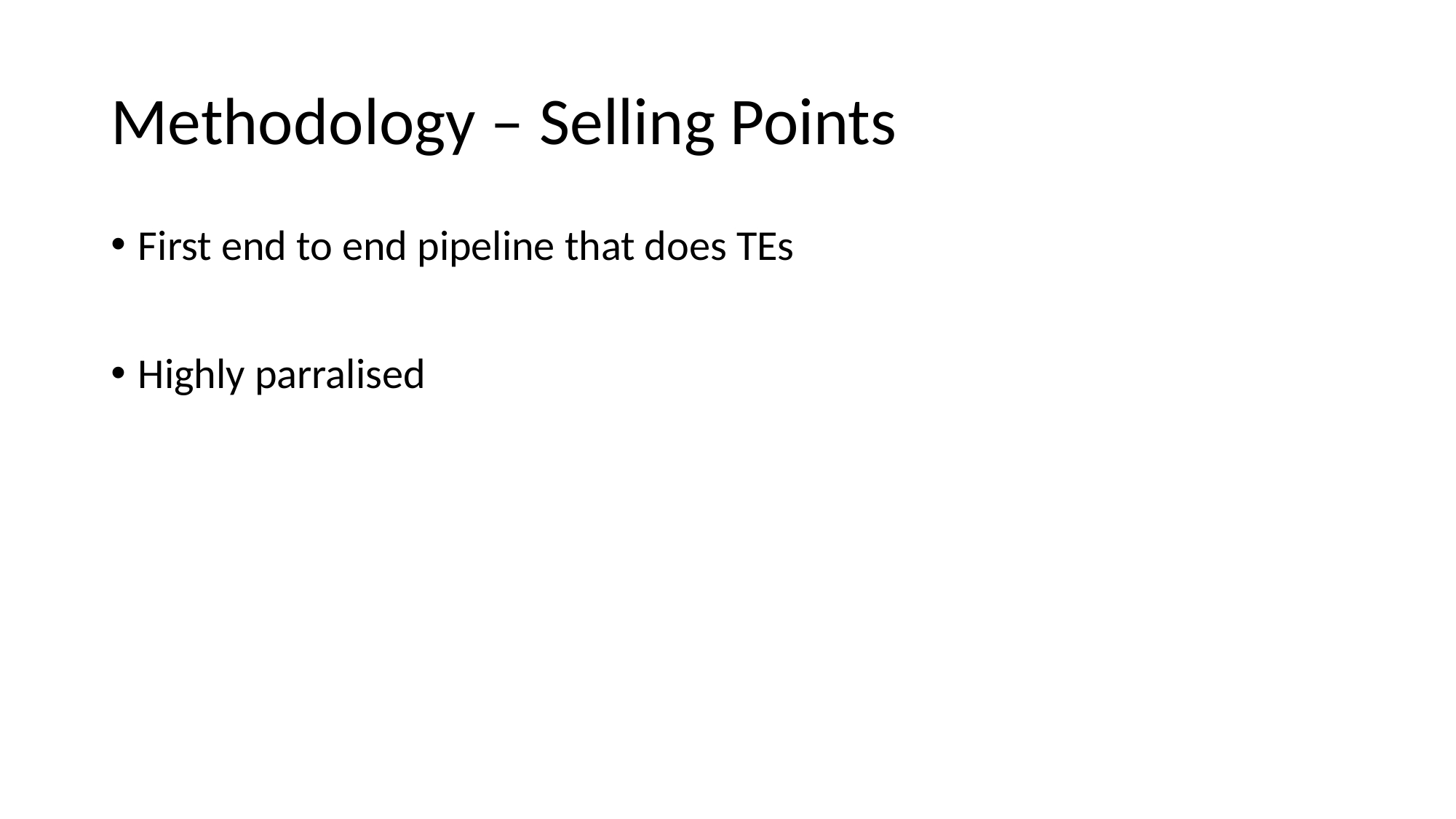

# Methodology – Selling Points
First end to end pipeline that does TEs

Highly parralised